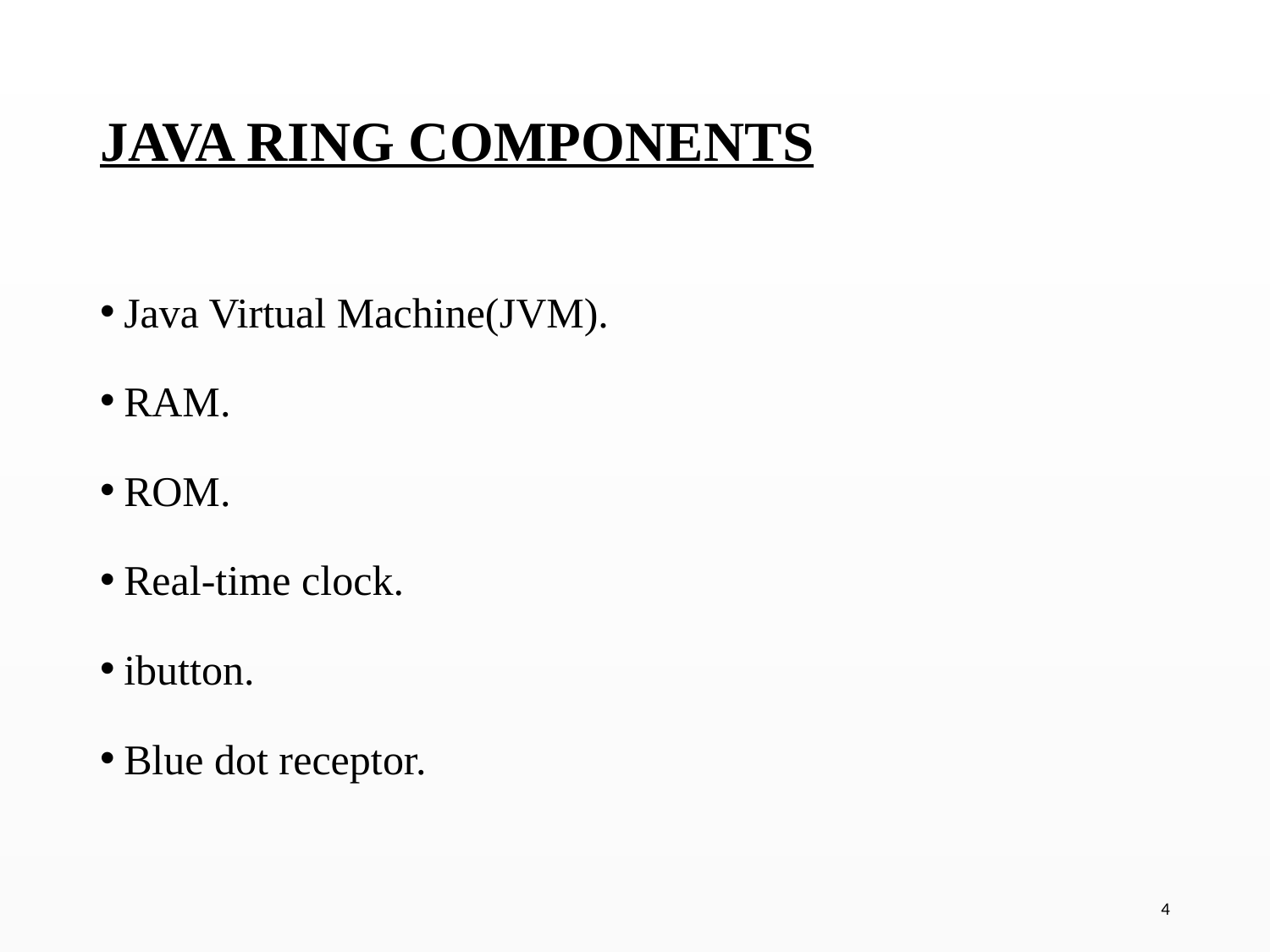

# JAVA RING COMPONENTS
Java Virtual Machine(JVM).
RAM.
ROM.
Real-time clock.
ibutton.
Blue dot receptor.
4